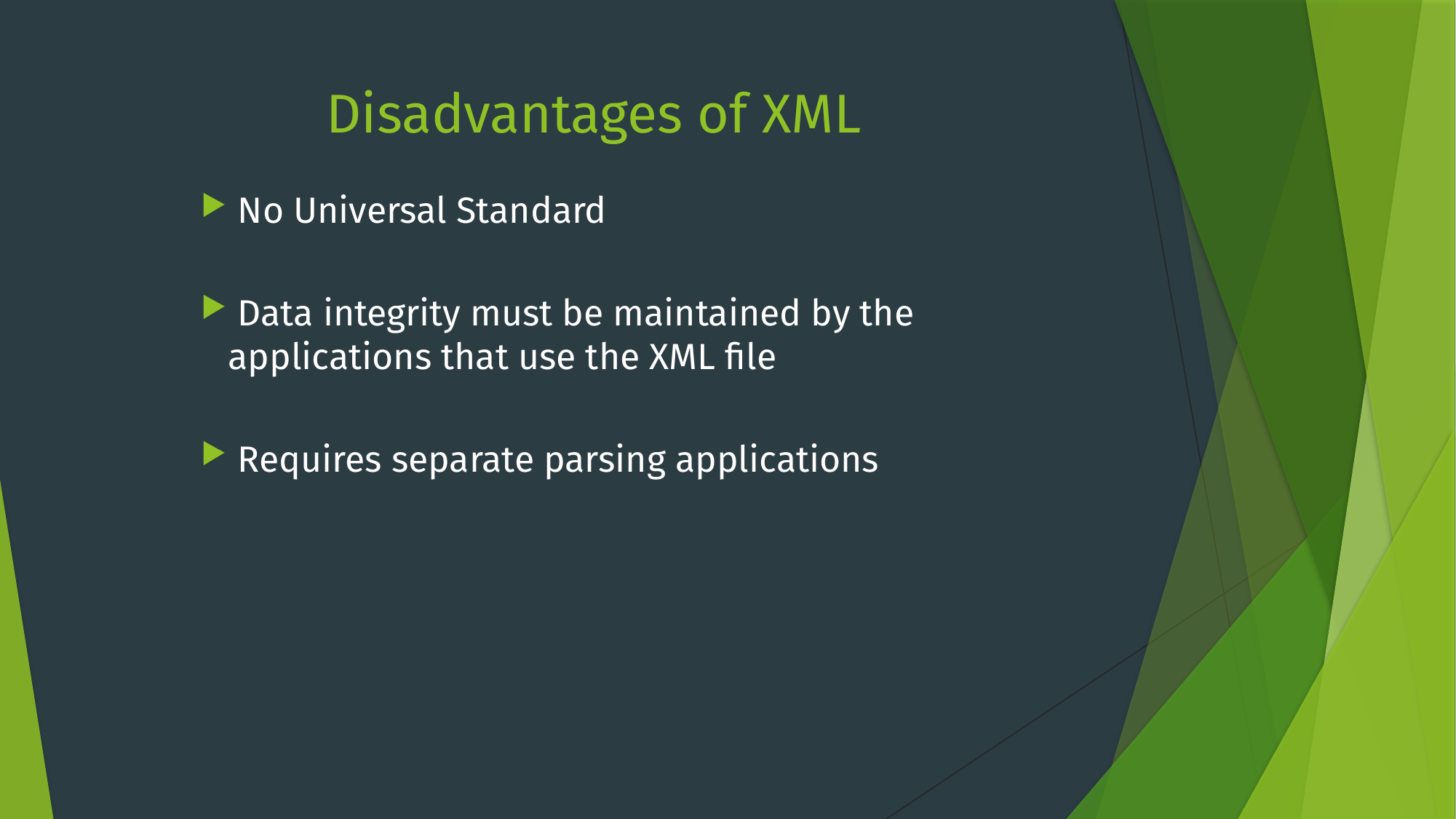

# Disadvantages of XML
 No Universal Standard
 Data integrity must be maintained by the applications that use the XML file
 Requires separate parsing applications